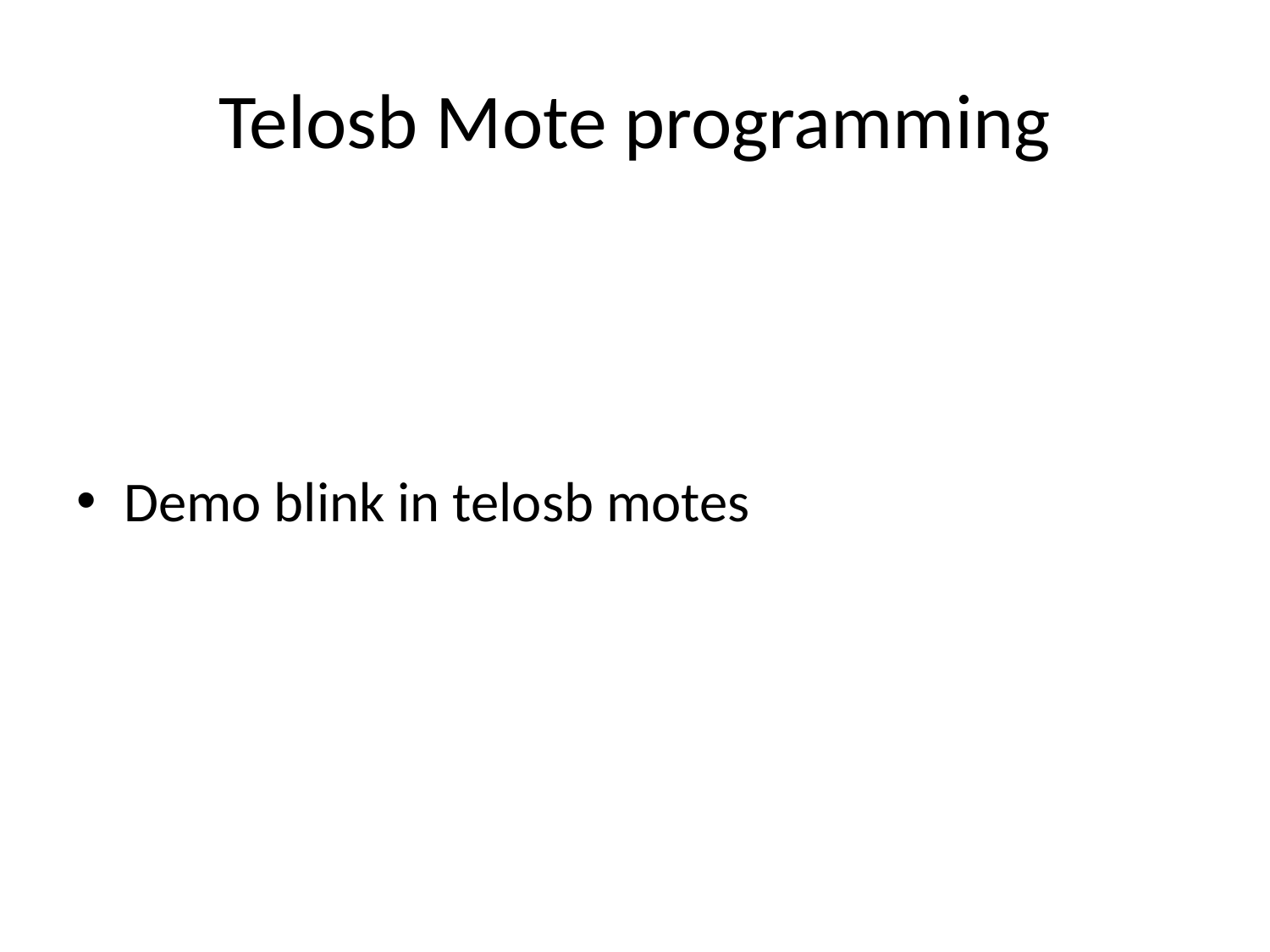

# Telosb Mote programming

Demo blink in telosb motes